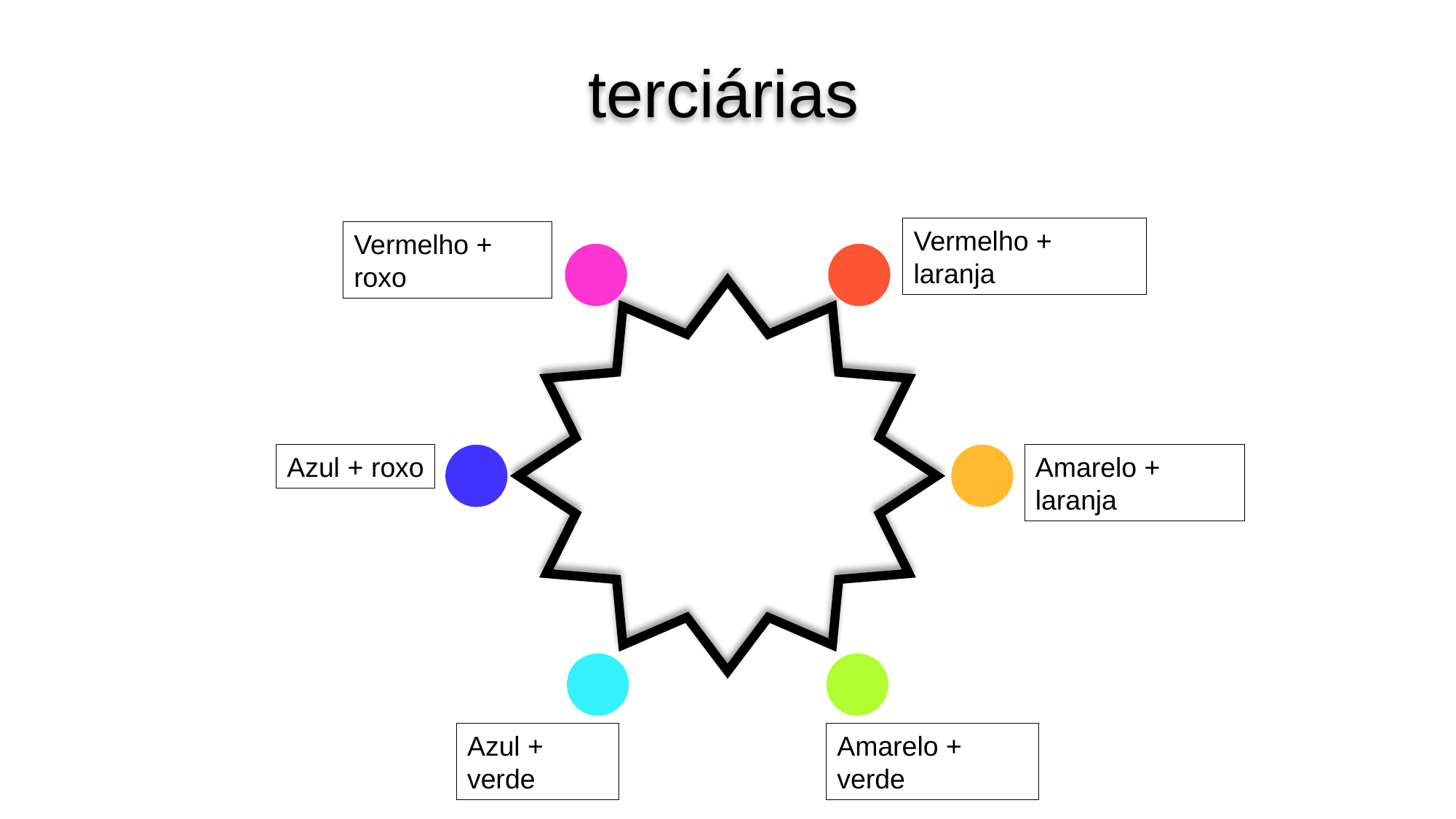

# terciárias
Vermelho + laranja
Vermelho + roxo

Azul + roxo

Amarelo + laranja

Azul + verde
Amarelo + verde